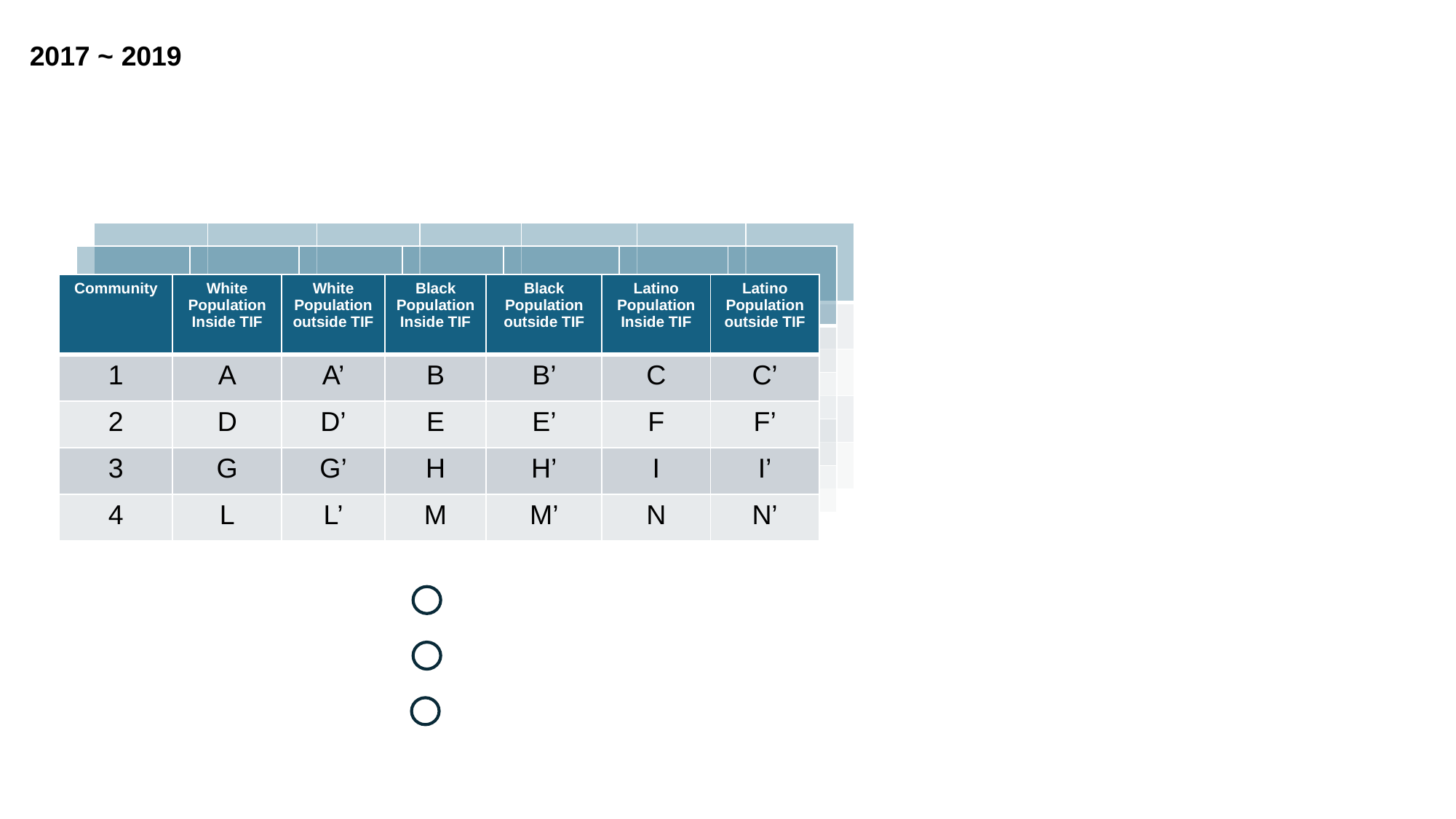

2017 ~ 2019
|  |  |  |  |  |  |  |
| --- | --- | --- | --- | --- | --- | --- |
|  |  |  |  |  |  |  |
|  |  |  |  |  |  |  |
|  |  |  |  |  |  |  |
|  |  |  |  |  |  |  |
|  |  |  |  |  |  |  |
| --- | --- | --- | --- | --- | --- | --- |
|  |  |  |  |  |  |  |
|  |  |  |  |  |  |  |
|  |  |  |  |  |  |  |
|  |  |  |  |  |  |  |
| Community | White Population Inside TIF | White Population outside TIF | Black Population Inside TIF | Black Population outside TIF | Latino Population Inside TIF | Latino Population outside TIF |
| --- | --- | --- | --- | --- | --- | --- |
| 1 | A | A’ | B | B’ | C | C’ |
| 2 | D | D’ | E | E’ | F | F’ |
| 3 | G | G’ | H | H’ | I | I’ |
| 4 | L | L’ | M | M’ | N | N’ |